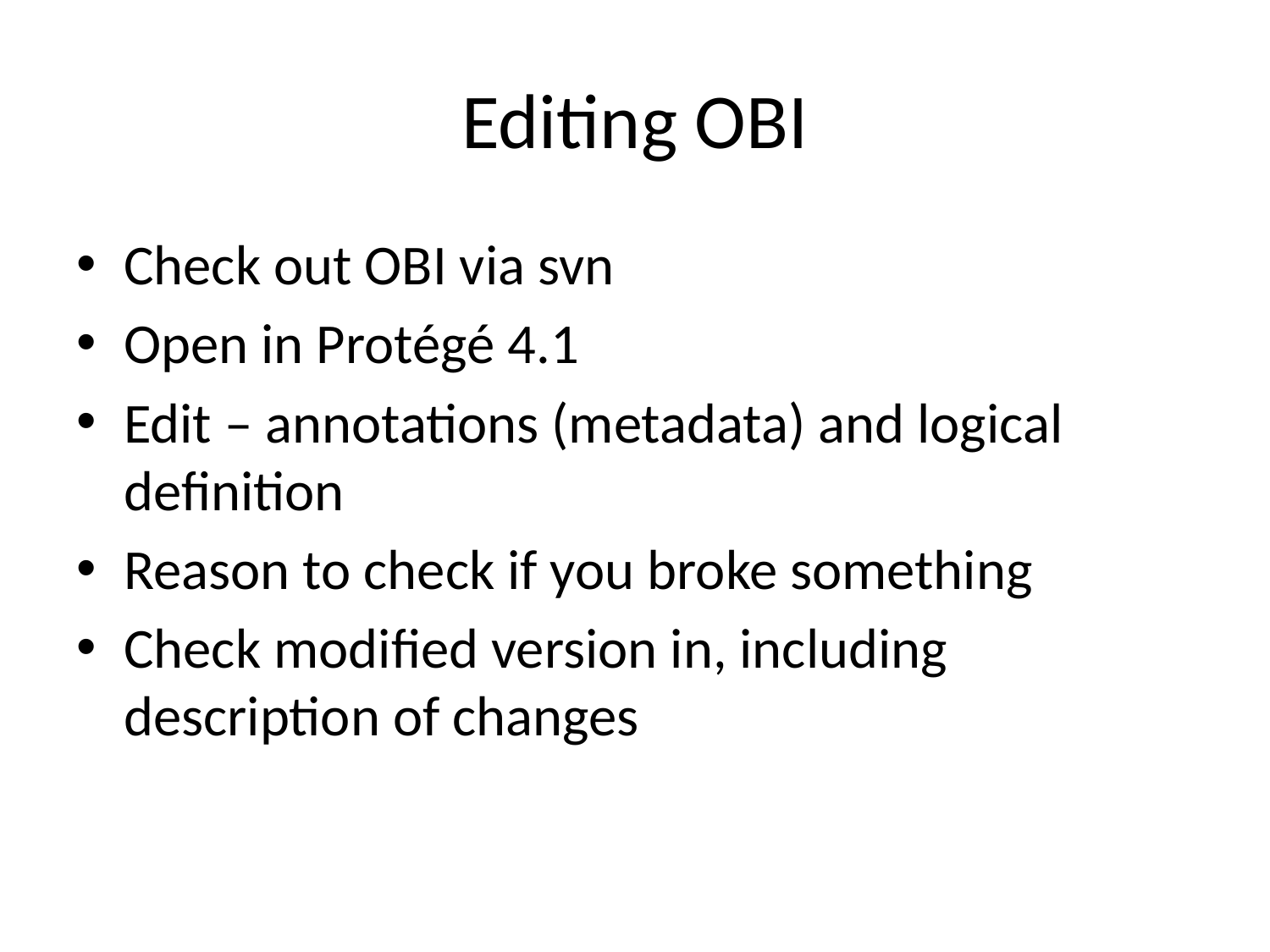

# Editing OBI
Check out OBI via svn
Open in Protégé 4.1
Edit – annotations (metadata) and logical definition
Reason to check if you broke something
Check modified version in, including description of changes